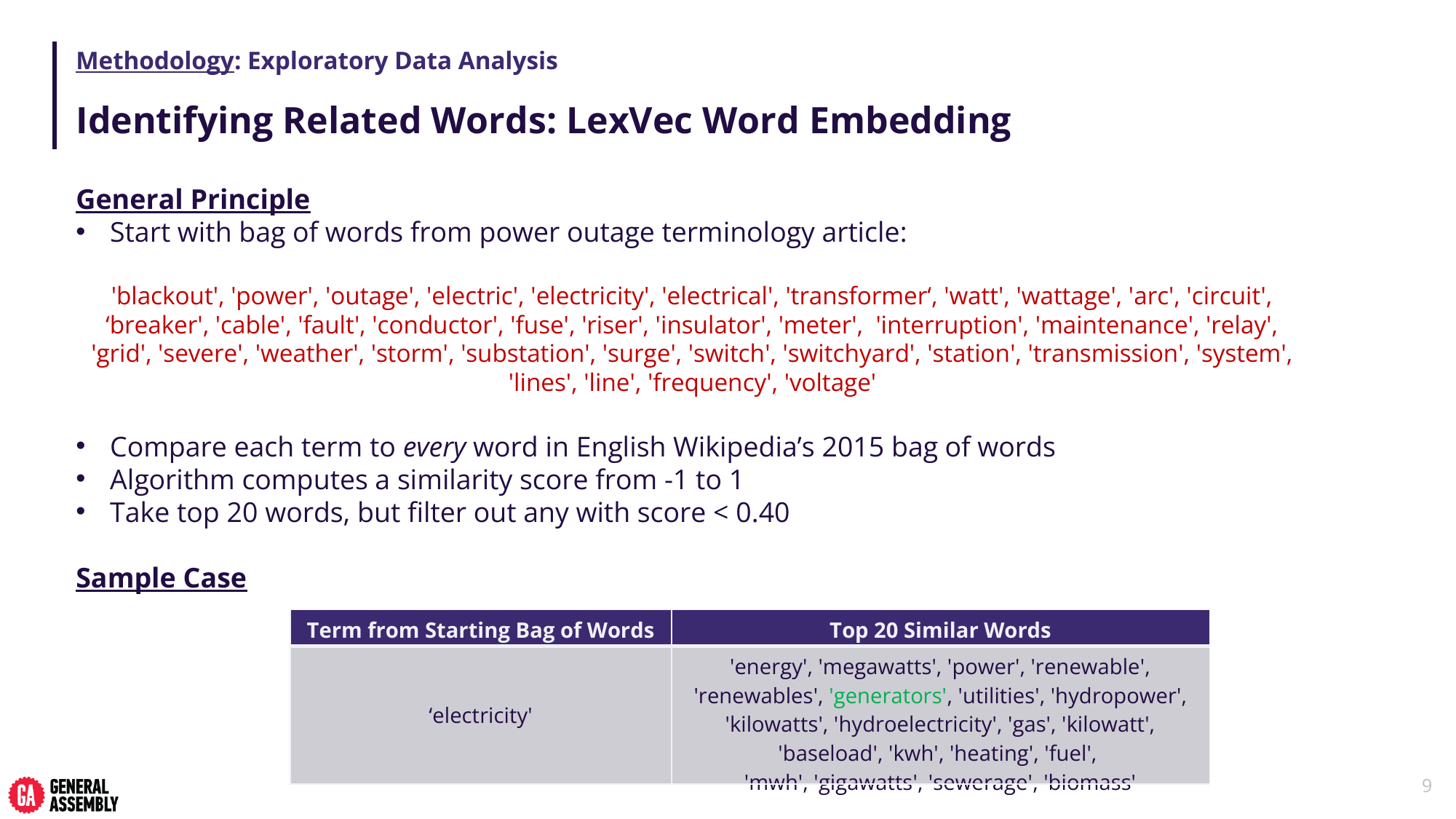

# Methodology: Exploratory Data Analysis
Identifying Related Words: LexVec Word Embedding
General Principle
Start with bag of words from power outage terminology article:

'blackout', 'power', 'outage', 'electric', 'electricity', 'electrical', 'transformer‘, 'watt', 'wattage', 'arc', 'circuit', ‘breaker', 'cable', 'fault', 'conductor', 'fuse', 'riser', 'insulator', 'meter',  'interruption', 'maintenance', 'relay', 'grid', 'severe', 'weather', 'storm', 'substation', 'surge', 'switch', 'switchyard', 'station', 'transmission', 'system', 'lines', 'line', 'frequency', 'voltage'

Compare each term to every word in English Wikipedia’s 2015 bag of words
Algorithm computes a similarity score from -1 to 1
Take top 20 words, but filter out any with score < 0.40

Sample Case

| Term from Starting Bag of Words | Top 20 Similar Words |
| --- | --- |
| ‘electricity' | 'energy', 'megawatts', 'power', 'renewable', 'renewables', 'generators', 'utilities', 'hydropower', 'kilowatts', 'hydroelectricity', 'gas', 'kilowatt', 'baseload', 'kwh', 'heating', 'fuel', 'mwh', 'gigawatts', 'sewerage', 'biomass' |
9